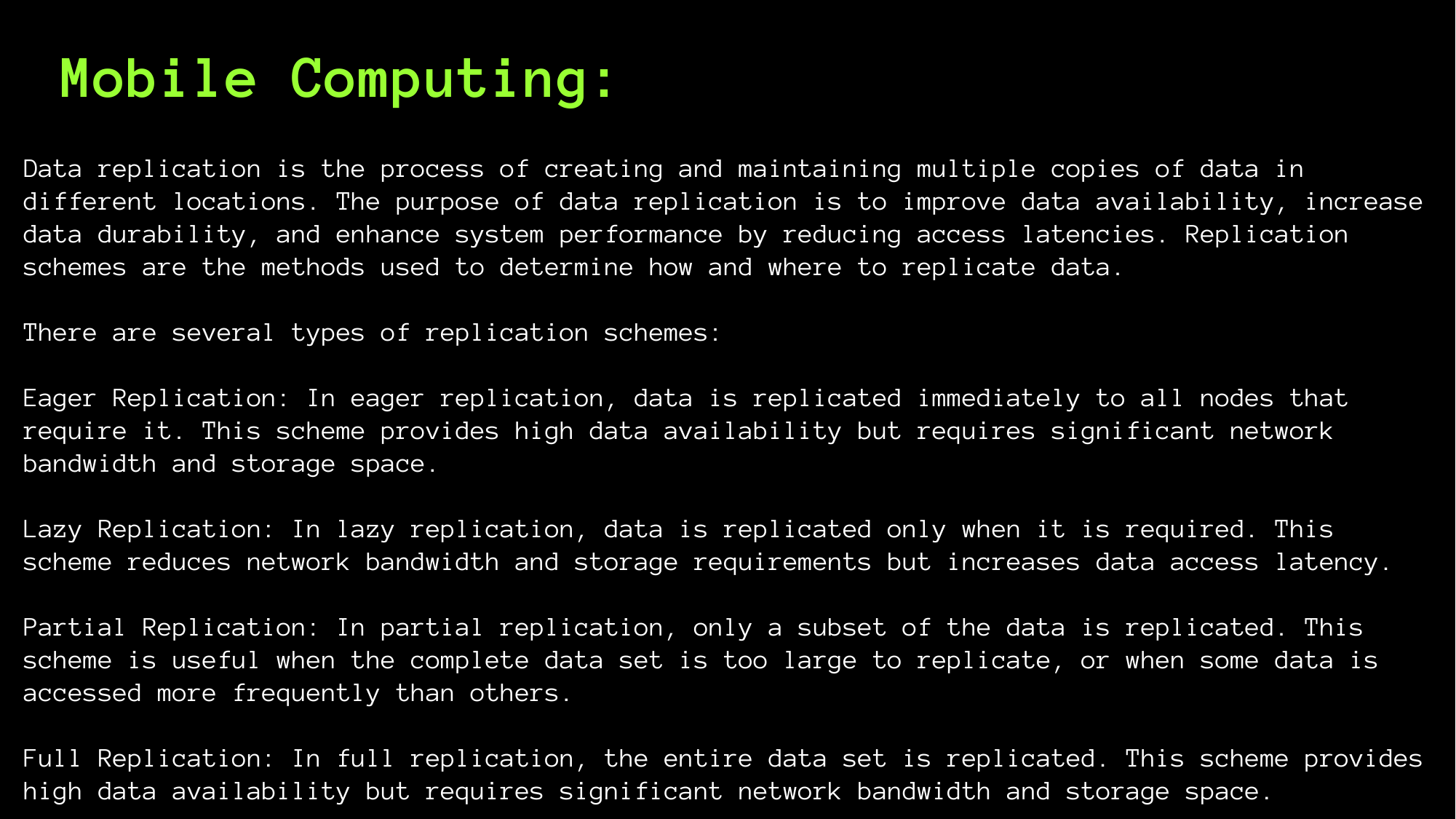

# Mobile Computing:
Data replication is the process of creating and maintaining multiple copies of data in different locations. The purpose of data replication is to improve data availability, increase data durability, and enhance system performance by reducing access latencies. Replication schemes are the methods used to determine how and where to replicate data.

There are several types of replication schemes:

Eager Replication: In eager replication, data is replicated immediately to all nodes that require it. This scheme provides high data availability but requires significant network bandwidth and storage space.

Lazy Replication: In lazy replication, data is replicated only when it is required. This scheme reduces network bandwidth and storage requirements but increases data access latency.

Partial Replication: In partial replication, only a subset of the data is replicated. This scheme is useful when the complete data set is too large to replicate, or when some data is accessed more frequently than others.

Full Replication: In full replication, the entire data set is replicated. This scheme provides high data availability but requires significant network bandwidth and storage space.